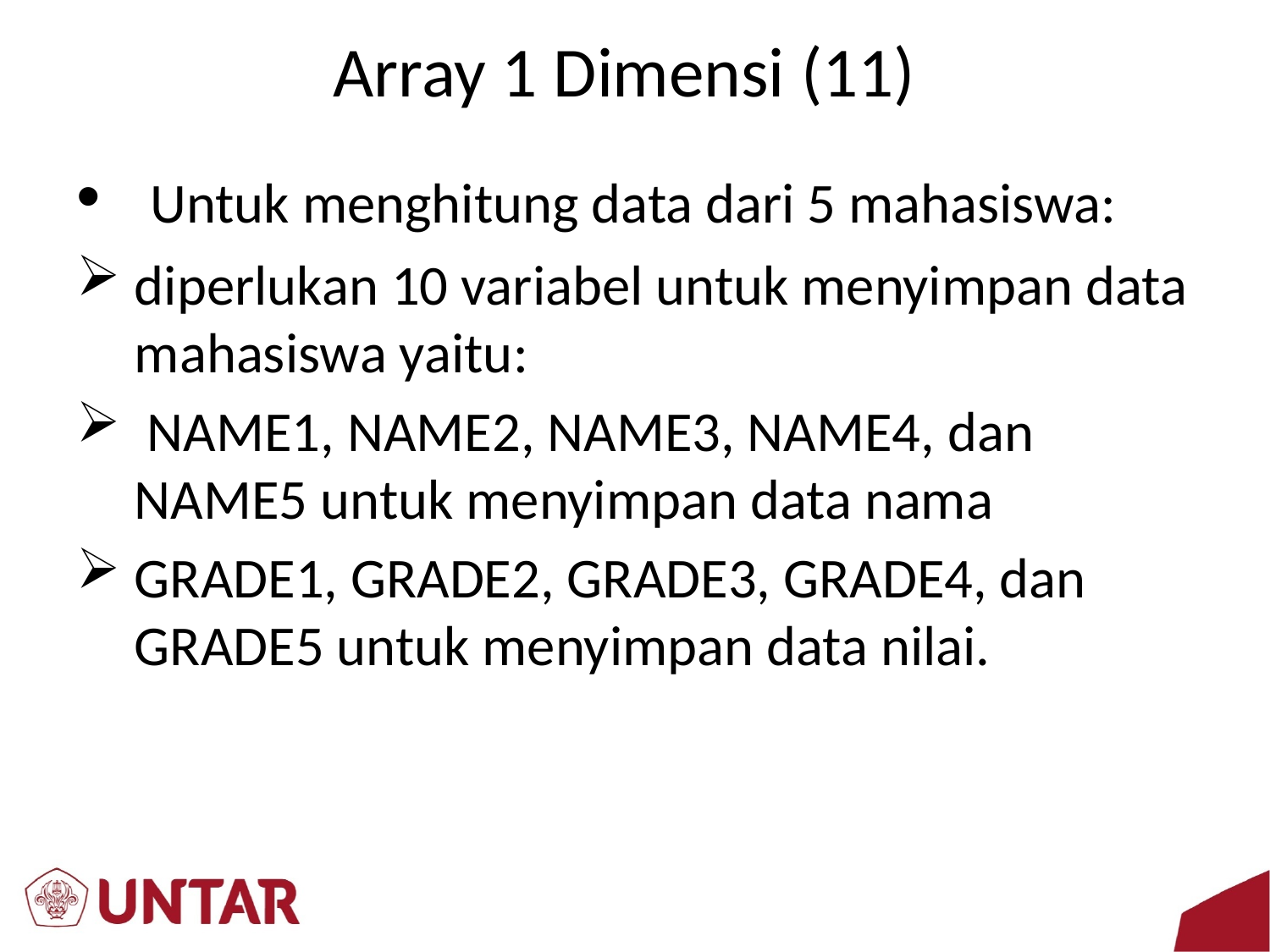

# Array 1 Dimensi (11)
 Untuk menghitung data dari 5 mahasiswa:
diperlukan 10 variabel untuk menyimpan data mahasiswa yaitu:
 NAME1, NAME2, NAME3, NAME4, dan NAME5 untuk menyimpan data nama
GRADE1, GRADE2, GRADE3, GRADE4, dan GRADE5 untuk menyimpan data nilai.